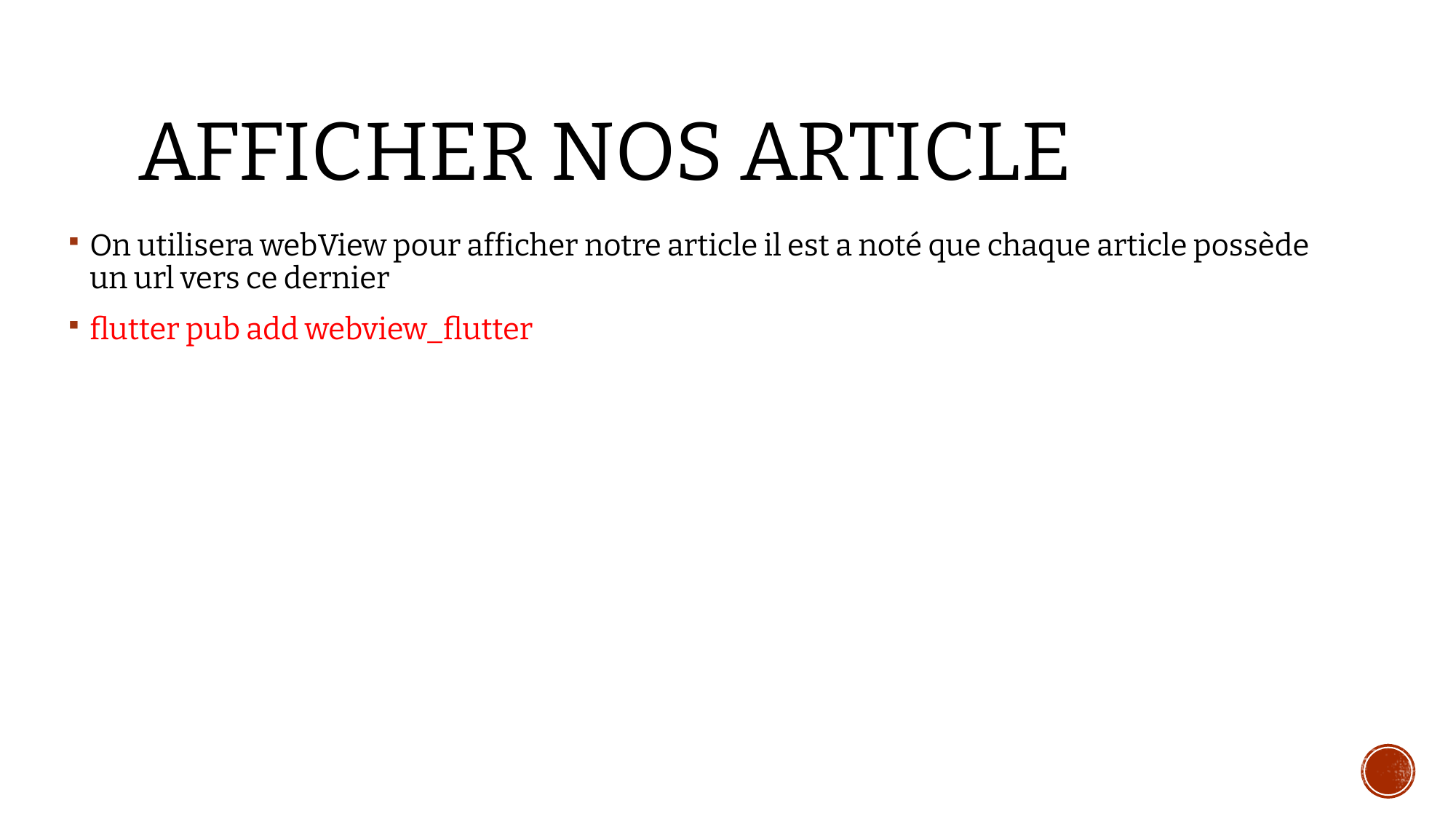

# Afficher nos article
On utilisera webView pour afficher notre article il est a noté que chaque article possède un url vers ce dernier
flutter pub add webview_flutter